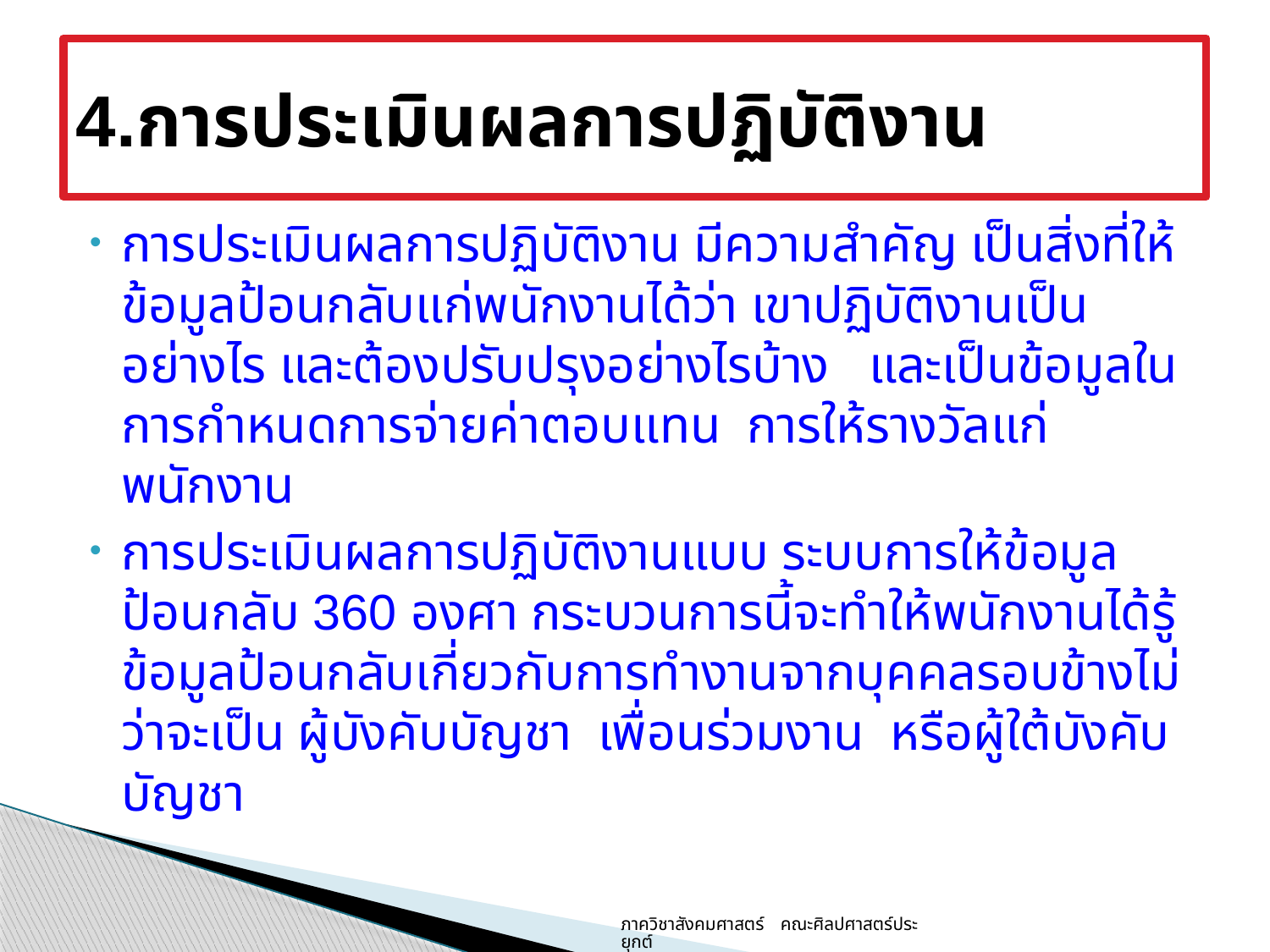

# 4.การประเมินผลการปฏิบัติงาน
การประเมินผลการปฏิบัติงาน มีความสำคัญ เป็นสิ่งที่ให้ข้อมูลป้อนกลับแก่พนักงานได้ว่า เขาปฏิบัติงานเป็นอย่างไร และต้องปรับปรุงอย่างไรบ้าง   และเป็นข้อมูลในการกำหนดการจ่ายค่าตอบแทน  การให้รางวัลแก่พนักงาน
การประเมินผลการปฏิบัติงานแบบ ระบบการให้ข้อมูลป้อนกลับ 360 องศา กระบวนการนี้จะทำให้พนักงานได้รู้ข้อมูลป้อนกลับเกี่ยวกับการทำงานจากบุคคลรอบข้างไม่ว่าจะเป็น ผู้บังคับบัญชา  เพื่อนร่วมงาน  หรือผู้ใต้บังคับบัญชา
ภาควิชาสังคมศาสตร์   คณะศิลปศาสตร์ประยุกต์